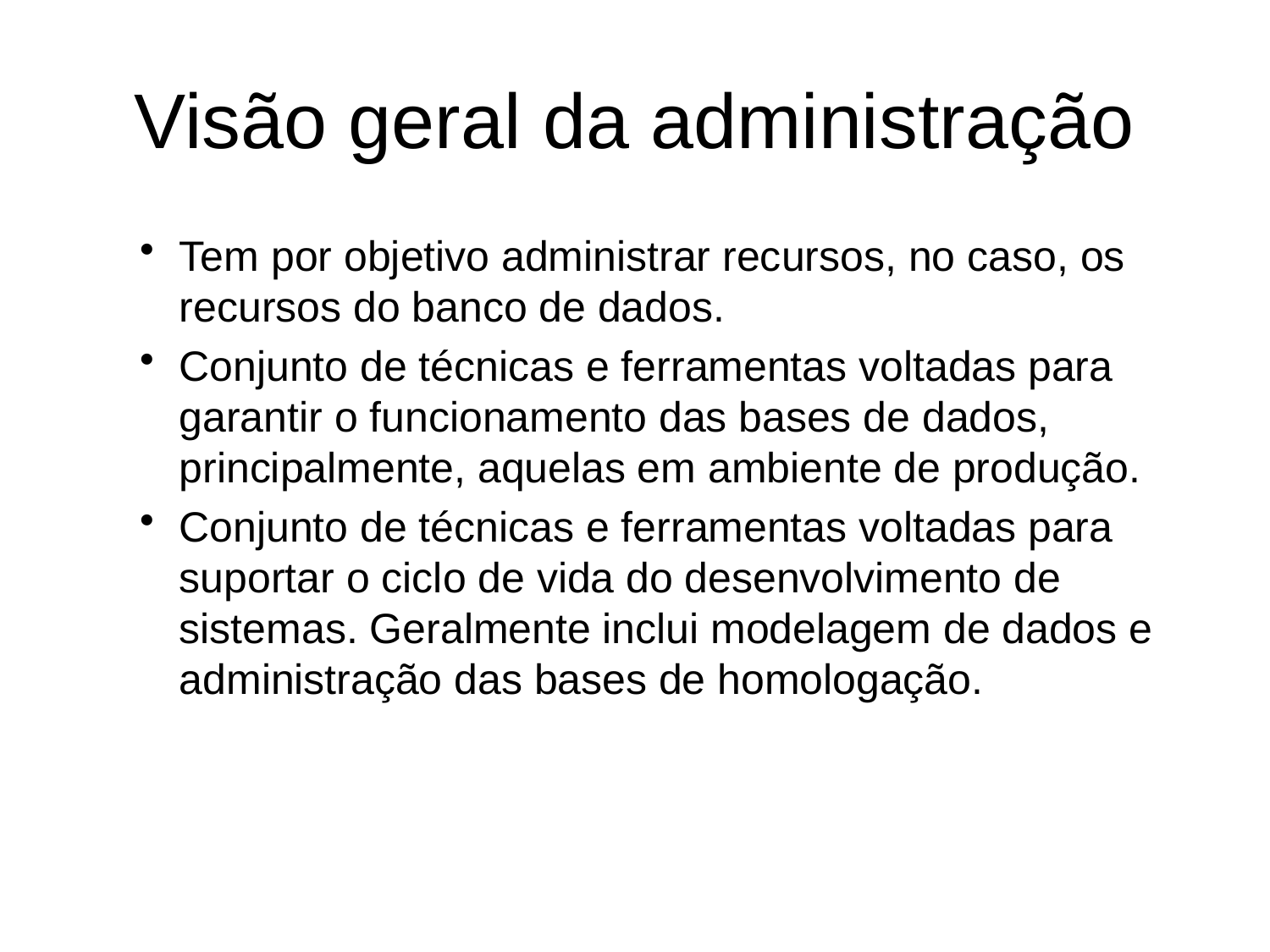

# Visão geral da administração
Tem por objetivo administrar recursos, no caso, os recursos do banco de dados.
Conjunto de técnicas e ferramentas voltadas para garantir o funcionamento das bases de dados, principalmente, aquelas em ambiente de produção.
Conjunto de técnicas e ferramentas voltadas para suportar o ciclo de vida do desenvolvimento de sistemas. Geralmente inclui modelagem de dados e administração das bases de homologação.